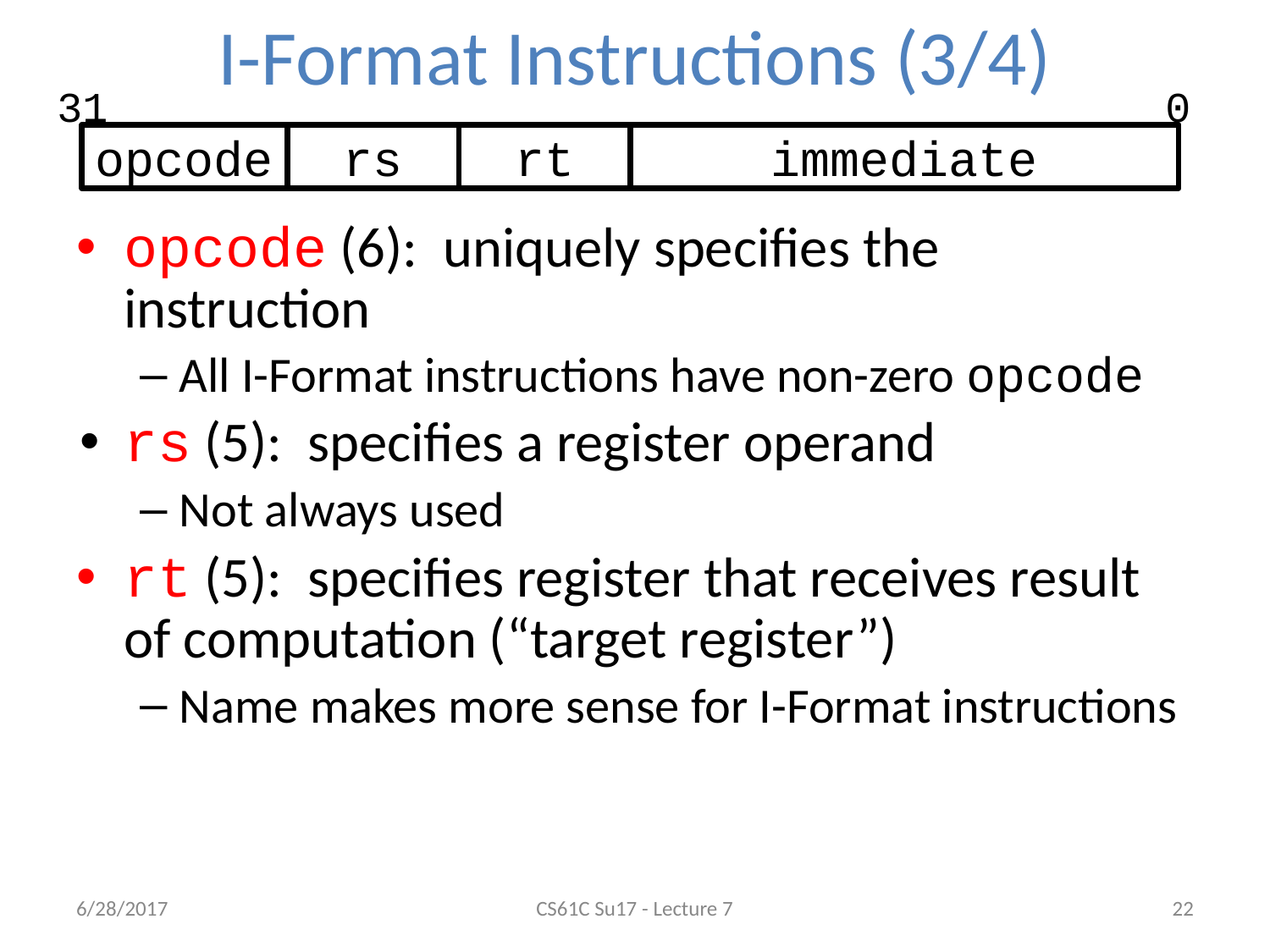

# I-Format Instructions (3/4)
31
0
opcode
rs
rt
immediate
opcode (6):  uniquely specifies the instruction
All I-Format instructions have non-zero opcode
rs (5):  specifies a register operand
Not always used
rt (5):  specifies register that receives result of computation (“target register”)
Name makes more sense for I-Format instructions
6/28/2017
CS61C Su17 - Lecture 7
22